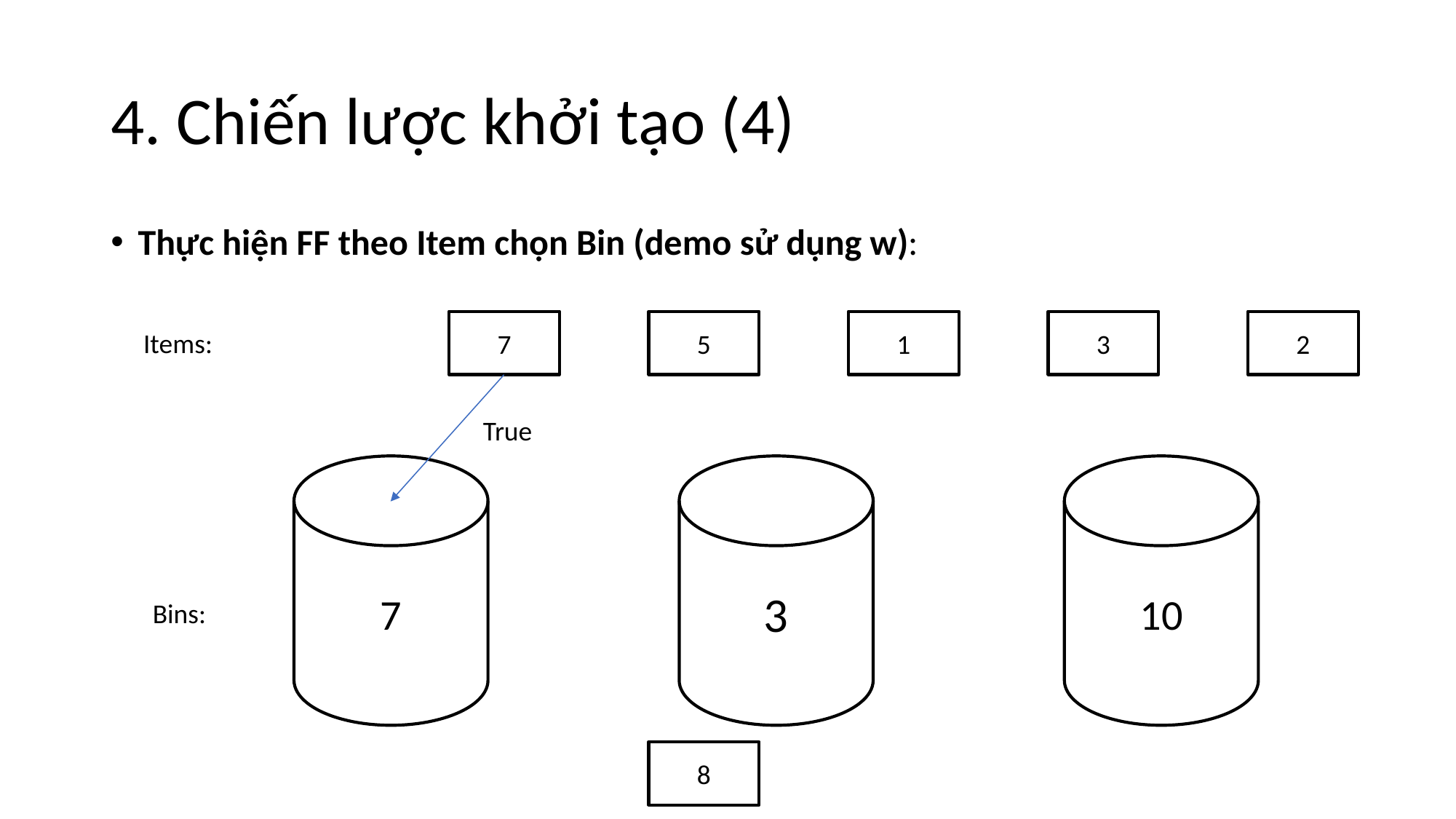

4. Chiến lược khởi tạo (4)
Thực hiện FF theo Item chọn Bin (demo sử dụng w):

7
5
1
3
2
Items:

True
7
3
10
Bins:
8